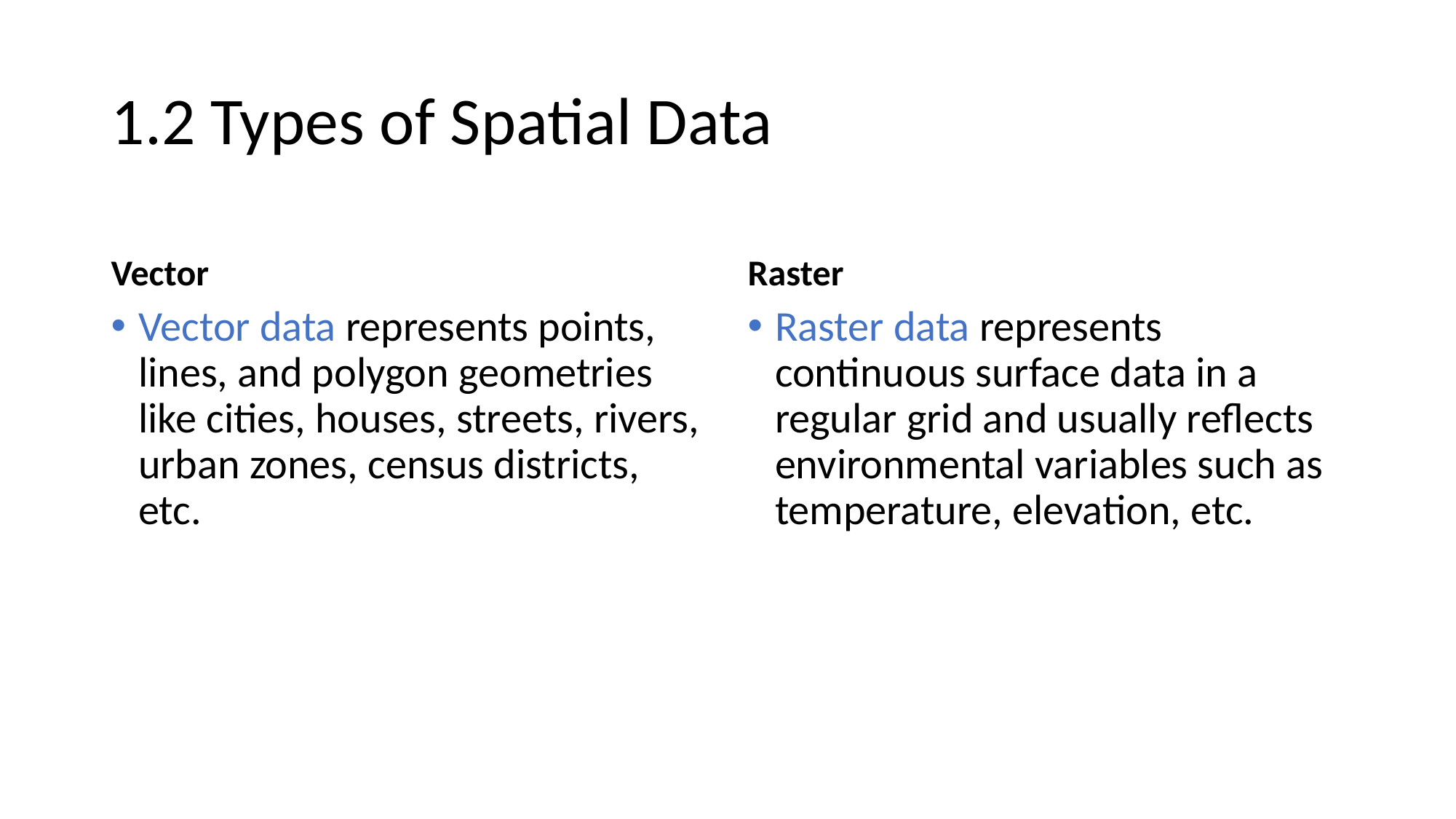

# 1.2 Types of Spatial Data
Vector
Raster
Vector data represents points, lines, and polygon geometries like cities, houses, streets, rivers, urban zones, census districts, etc.
Raster data represents continuous surface data in a regular grid and usually reflects environmental variables such as temperature, elevation, etc.